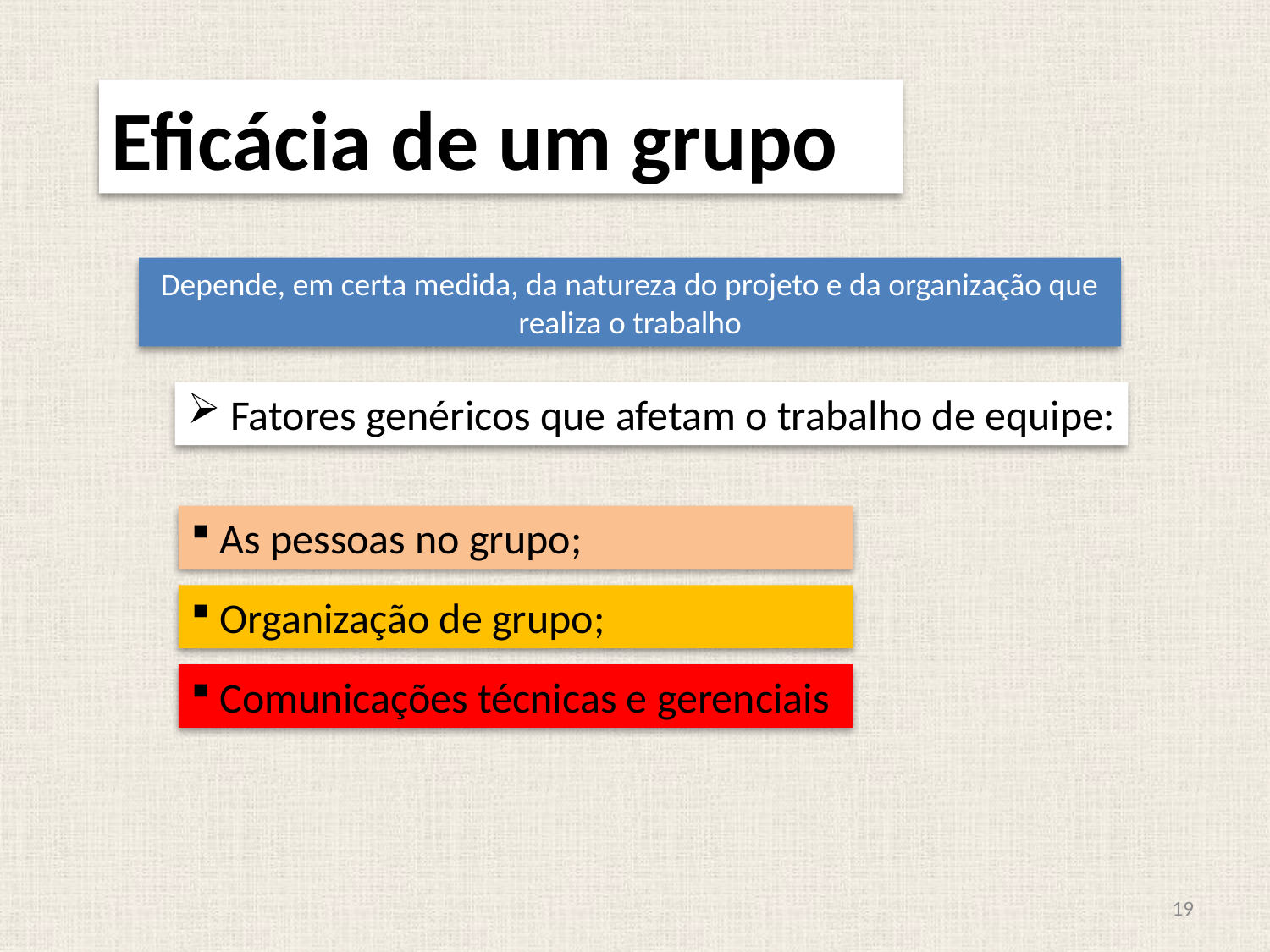

Eficácia de um grupo
Depende, em certa medida, da natureza do projeto e da organização que realiza o trabalho
 Fatores genéricos que afetam o trabalho de equipe:
 As pessoas no grupo;
 Organização de grupo;
 Comunicações técnicas e gerenciais
19